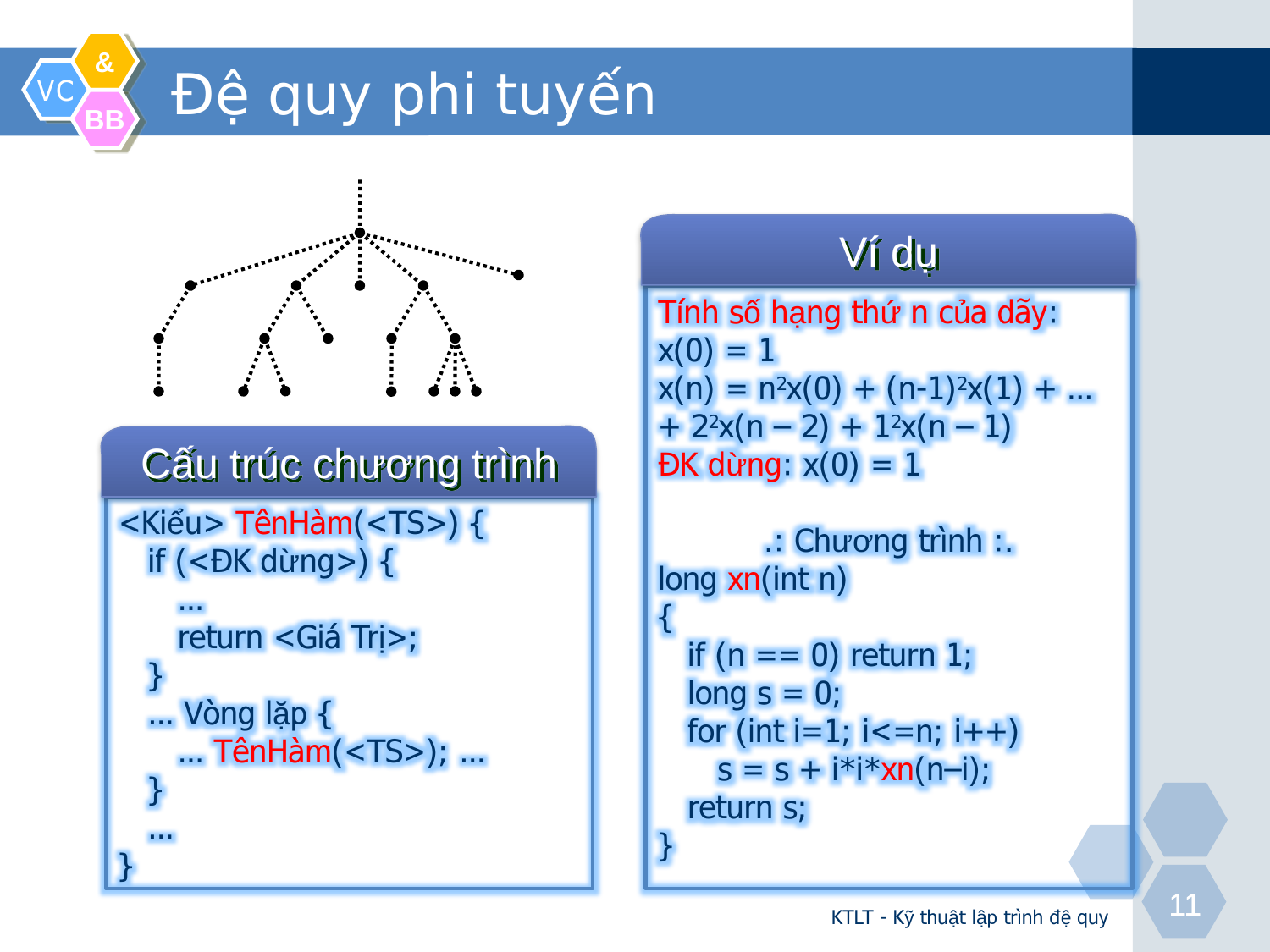

# Đệ quy phi tuyến

Ví dụ
Tính số hạng thứ n của dãy:
x(0) = 1
x(n) = n2x(0) + (n-1)2x(1) + … + 22x(n – 2) + 12x(n – 1)
ĐK dừng: x(0) = 1

.: Chương trình :.
long xn(int n)
{
   if (n == 0) return 1;
   long s = 0;
   for (int i=1; i<=n; i++)
      s = s + i*i*xn(n–i);
   return s;
}

Cấu trúc chương trình
<Kiểu> TênHàm(<TS>) {
   if (<ĐK dừng>) {
      …
      return <Giá Trị>;
   }
   … Vòng lặp {
      … TênHàm(<TS>); …
   }
   …
}
KTLT - Kỹ thuật lập trình đệ quy